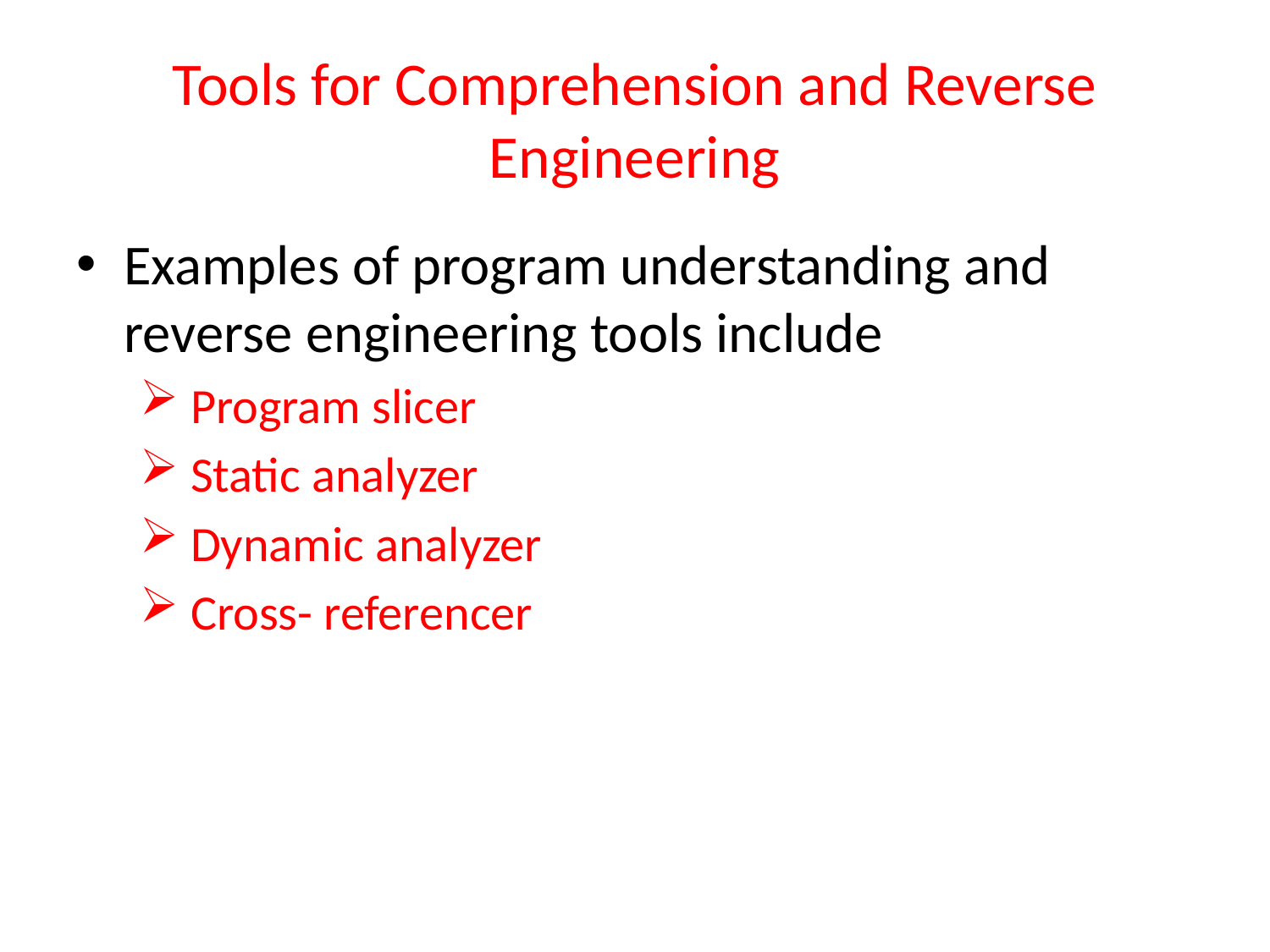

# Tools for Comprehension and Reverse Engineering
Examples of program understanding and reverse engineering tools include
 Program slicer
 Static analyzer
 Dynamic analyzer
 Cross- referencer